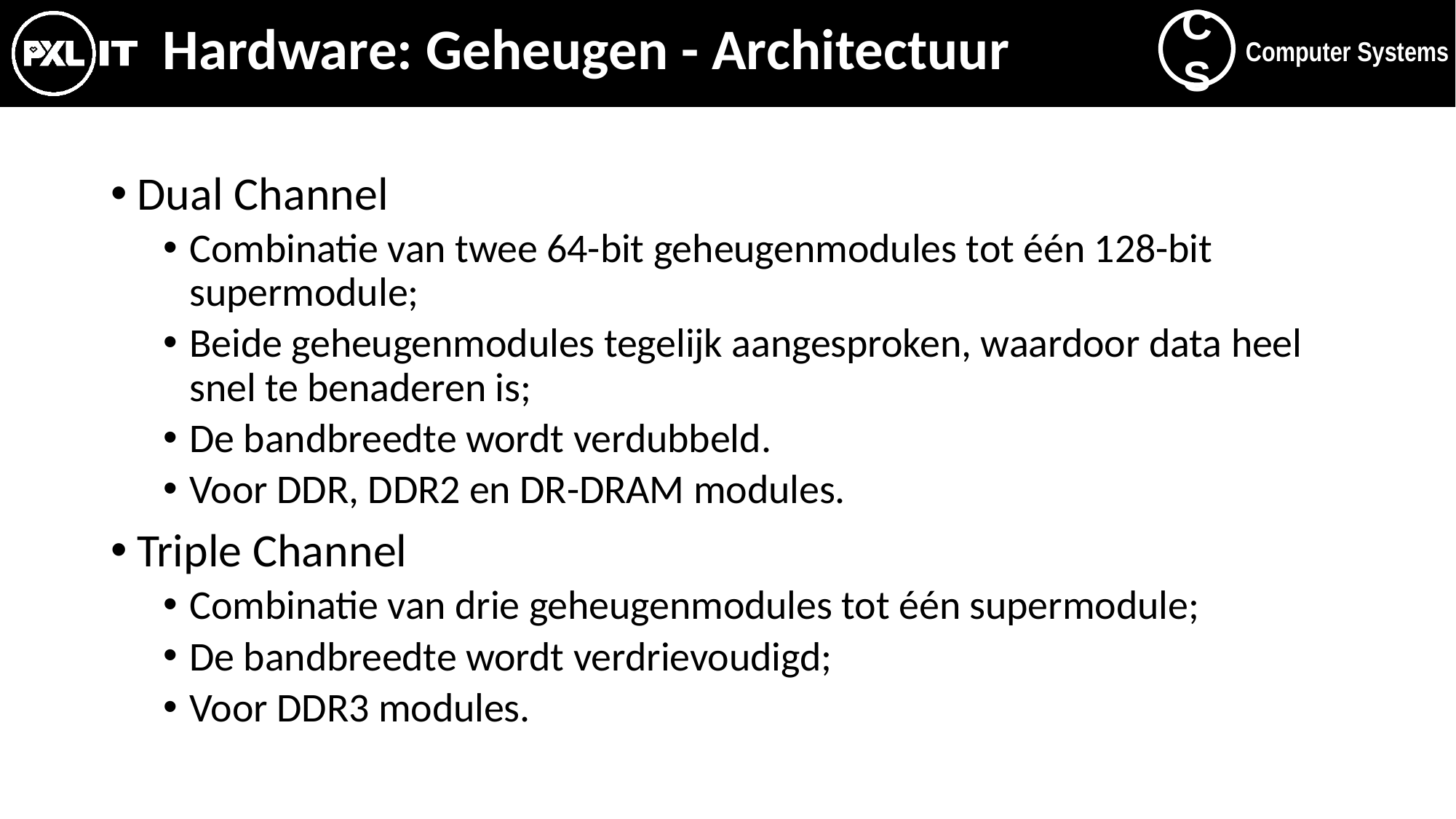

# Hardware: Geheugen - Architectuur
Dual Channel
Combinatie van twee 64-bit geheugenmodules tot één 128-bit supermodule;
Beide geheugenmodules tegelijk aangesproken, waardoor data heel snel te benaderen is;
De bandbreedte wordt verdubbeld.
Voor DDR, DDR2 en DR-DRAM modules.
Triple Channel
Combinatie van drie geheugenmodules tot één supermodule;
De bandbreedte wordt verdrievoudigd;
Voor DDR3 modules.